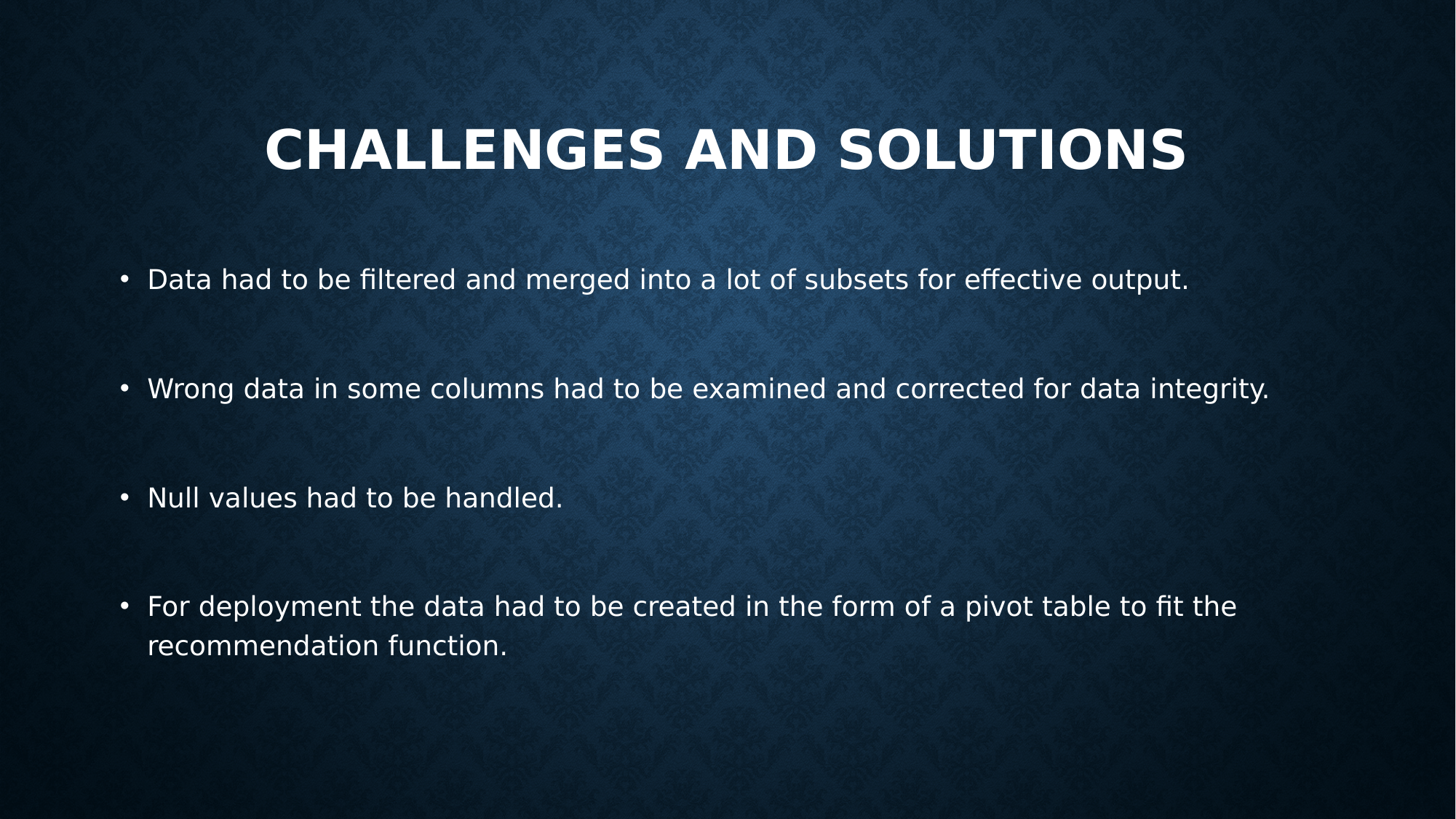

# Challenges and solutions
Data had to be filtered and merged into a lot of subsets for effective output.

Wrong data in some columns had to be examined and corrected for data integrity.

Null values had to be handled.

For deployment the data had to be created in the form of a pivot table to fit the recommendation function.